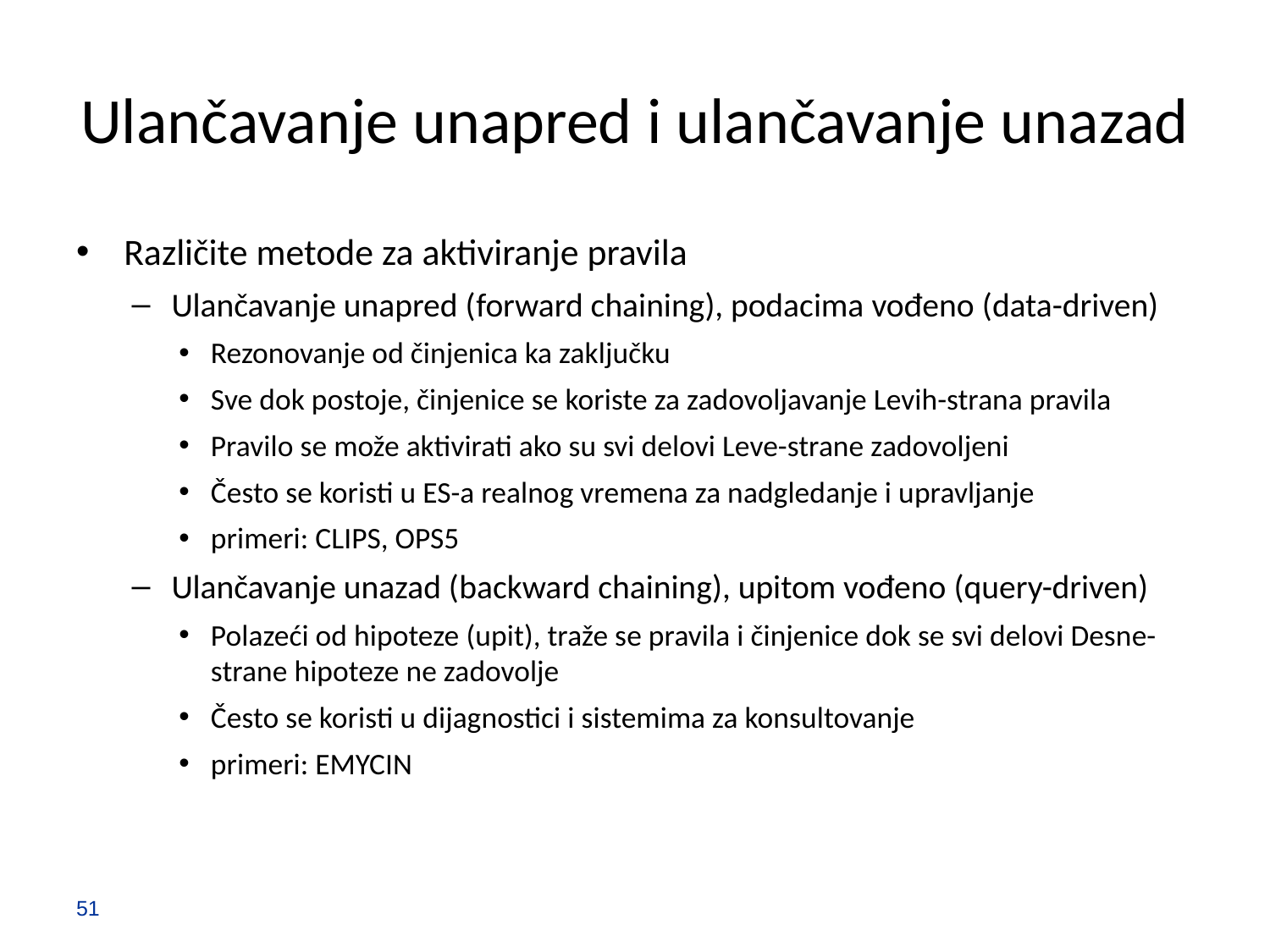

# Ulančavanje unapred i ulančavanje unazad
Različite metode za aktiviranje pravila
Ulančavanje unapred (forward chaining), podacima vođeno (data-driven)
Rezonovanje od činjenica ka zaključku
Sve dok postoje, činjenice se koriste za zadovoljavanje Levih-strana pravila
Pravilo se može aktivirati ako su svi delovi Leve-strane zadovoljeni
Često se koristi u ES-a realnog vremena za nadgledanje i upravljanje
primeri: CLIPS, OPS5
Ulančavanje unazad (backward chaining), upitom vođeno (query-driven)
Polazeći od hipoteze (upit), traže se pravila i činjenice dok se svi delovi Desne-strane hipoteze ne zadovolje
Često se koristi u dijagnostici i sistemima za konsultovanje
primeri: EMYCIN
51